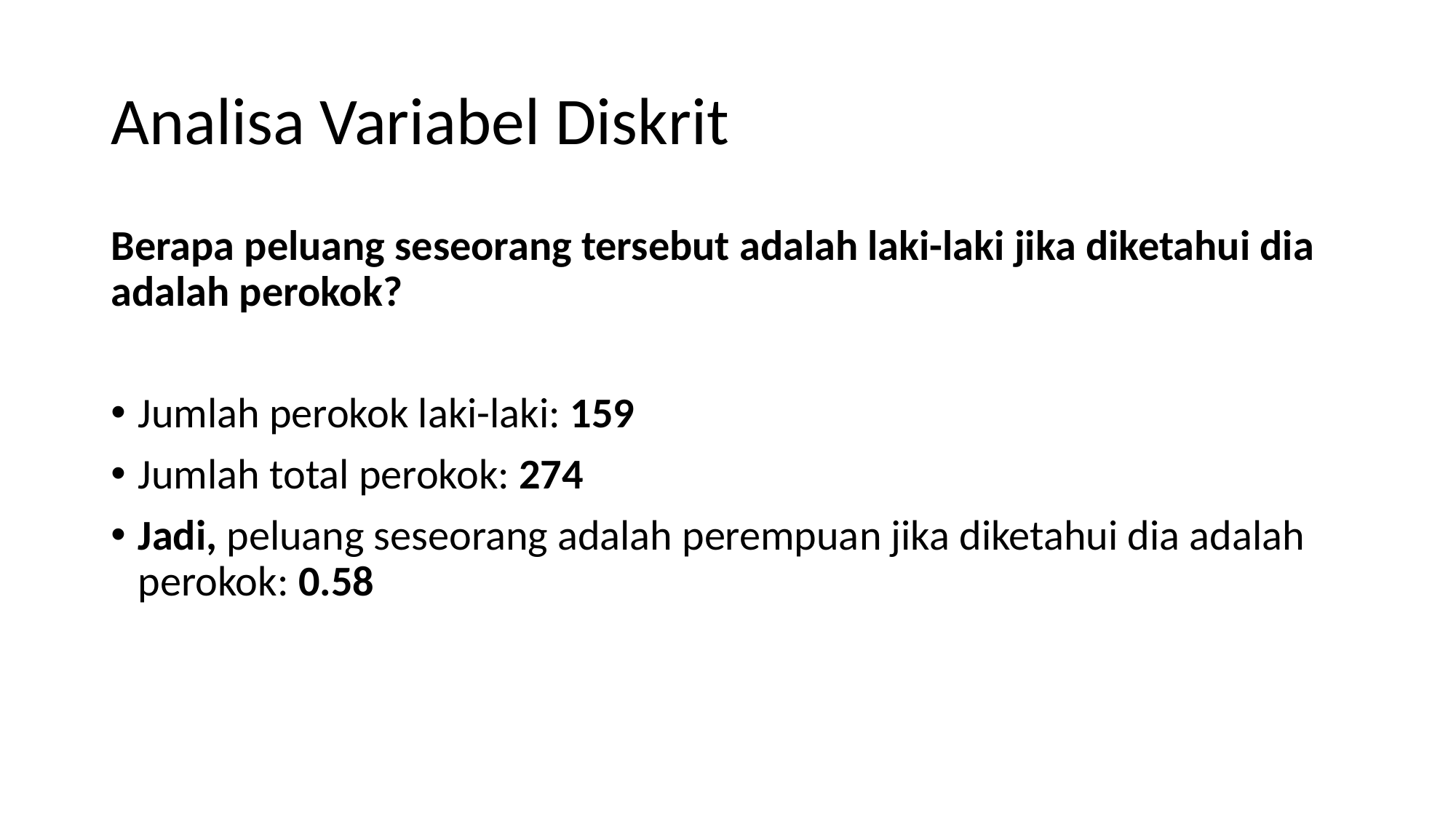

# Analisa Variabel Diskrit
Berapa peluang seseorang tersebut adalah laki-laki jika diketahui dia adalah perokok?

Jumlah perokok laki-laki: 159
Jumlah total perokok: 274
Jadi, peluang seseorang adalah perempuan jika diketahui dia adalah perokok: 0.58